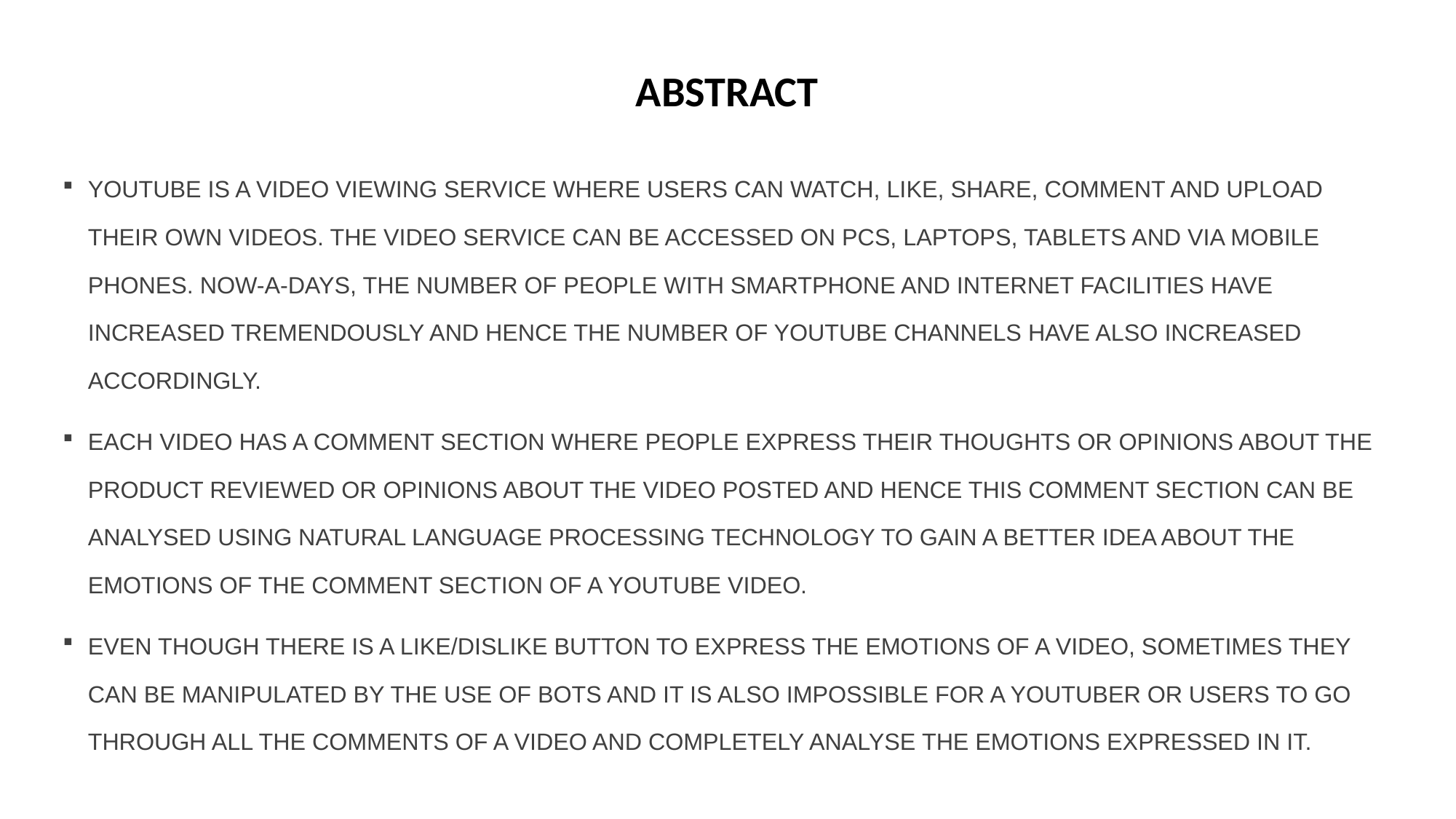

# ABSTRACT
YOUTUBE IS A VIDEO VIEWING SERVICE WHERE USERS CAN WATCH, LIKE, SHARE, COMMENT AND UPLOAD THEIR OWN VIDEOS. THE VIDEO SERVICE CAN BE ACCESSED ON PCS, LAPTOPS, TABLETS AND VIA MOBILE PHONES. NOW-A-DAYS, THE NUMBER OF PEOPLE WITH SMARTPHONE AND INTERNET FACILITIES HAVE INCREASED TREMENDOUSLY AND HENCE THE NUMBER OF YOUTUBE CHANNELS HAVE ALSO INCREASED ACCORDINGLY.
EACH VIDEO HAS A COMMENT SECTION WHERE PEOPLE EXPRESS THEIR THOUGHTS OR OPINIONS ABOUT THE PRODUCT REVIEWED OR OPINIONS ABOUT THE VIDEO POSTED AND HENCE THIS COMMENT SECTION CAN BE ANALYSED USING NATURAL LANGUAGE PROCESSING TECHNOLOGY TO GAIN A BETTER IDEA ABOUT THE EMOTIONS OF THE COMMENT SECTION OF A YOUTUBE VIDEO.
EVEN THOUGH THERE IS A LIKE/DISLIKE BUTTON TO EXPRESS THE EMOTIONS OF A VIDEO, SOMETIMES THEY CAN BE MANIPULATED BY THE USE OF BOTS AND IT IS ALSO IMPOSSIBLE FOR A YOUTUBER OR USERS TO GO THROUGH ALL THE COMMENTS OF A VIDEO AND COMPLETELY ANALYSE THE EMOTIONS EXPRESSED IN IT.